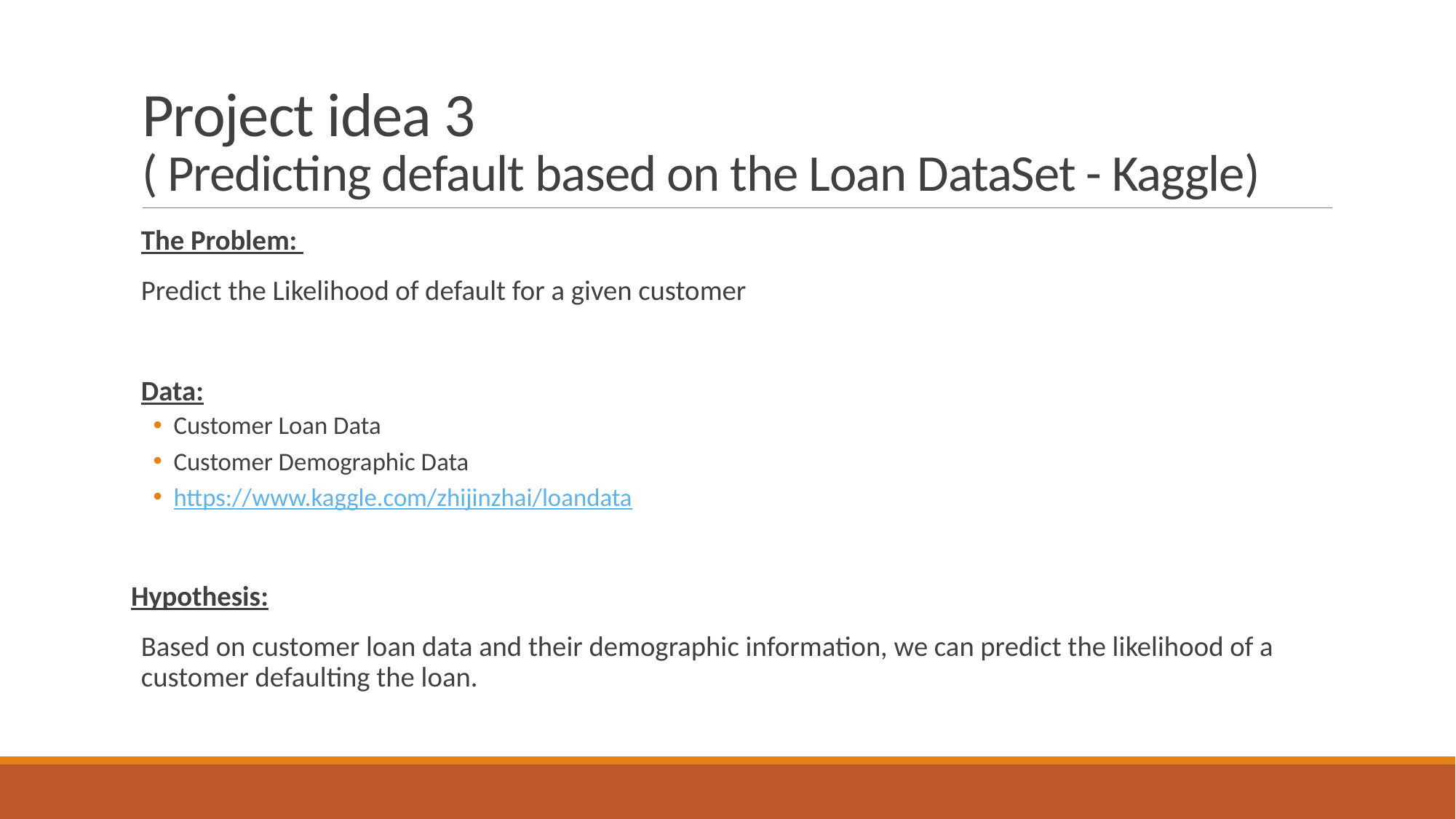

# Project idea 3 ( Predicting default based on the Loan DataSet - Kaggle)
The Problem:
Predict the Likelihood of default for a given customer

Data:
Customer Loan Data
Customer Demographic Data
https://www.kaggle.com/zhijinzhai/loandata

Hypothesis:
Based on customer loan data and their demographic information, we can predict the likelihood of a customer defaulting the loan.